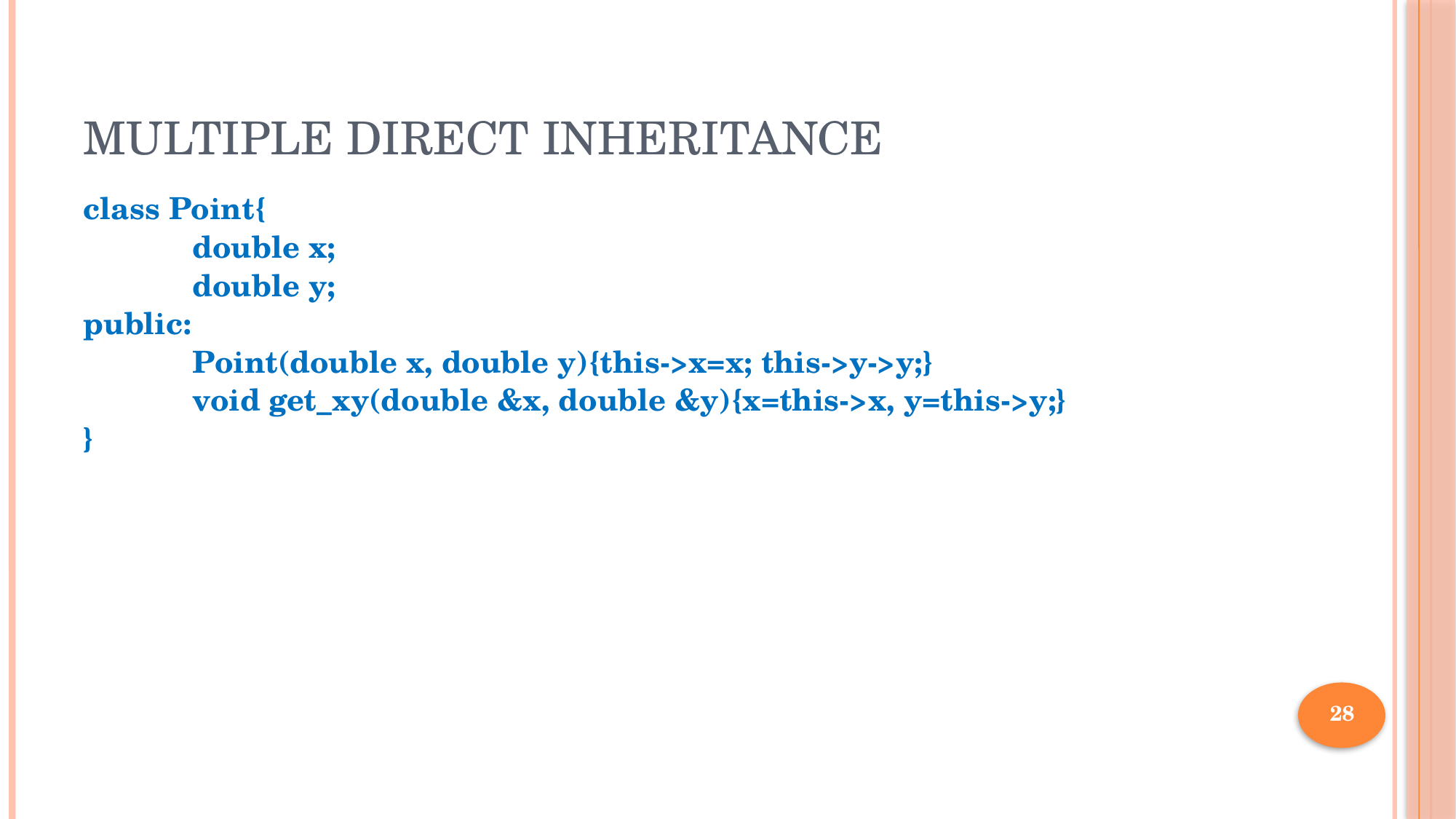

# Multiple Direct Inheritance
class Point{
	double x;
	double y;
public:
	Point(double x, double y){this->x=x; this->y->y;}
	void get_xy(double &x, double &y){x=this->x, y=this->y;}
}
28